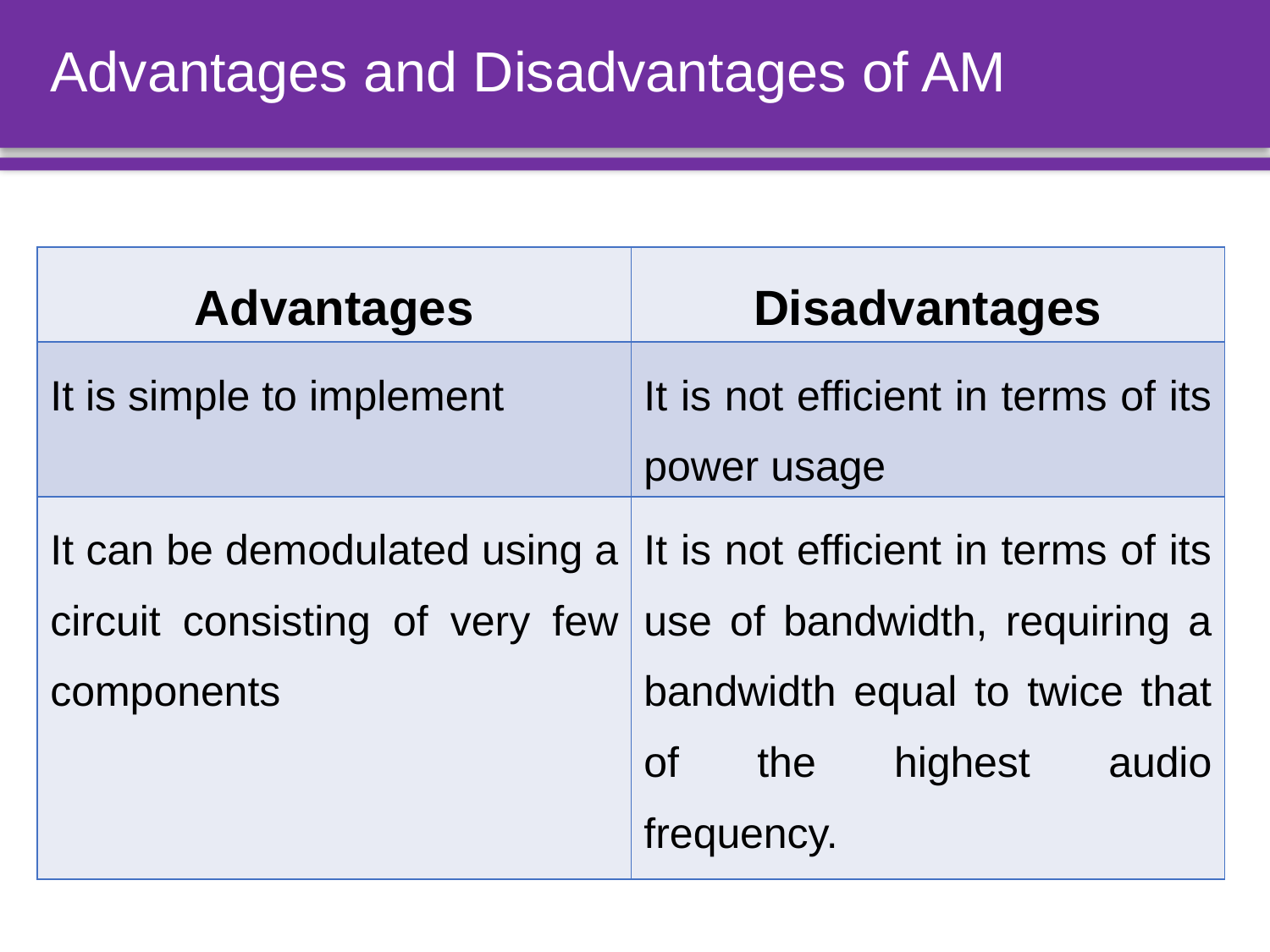

# Advantages and Disadvantages of AM
| Advantages | Disadvantages |
| --- | --- |
| It is simple to implement | It is not efficient in terms of its power usage |
| It can be demodulated using a circuit consisting of very few components | It is not efficient in terms of its use of bandwidth, requiring a bandwidth equal to twice that of the highest audio frequency. |